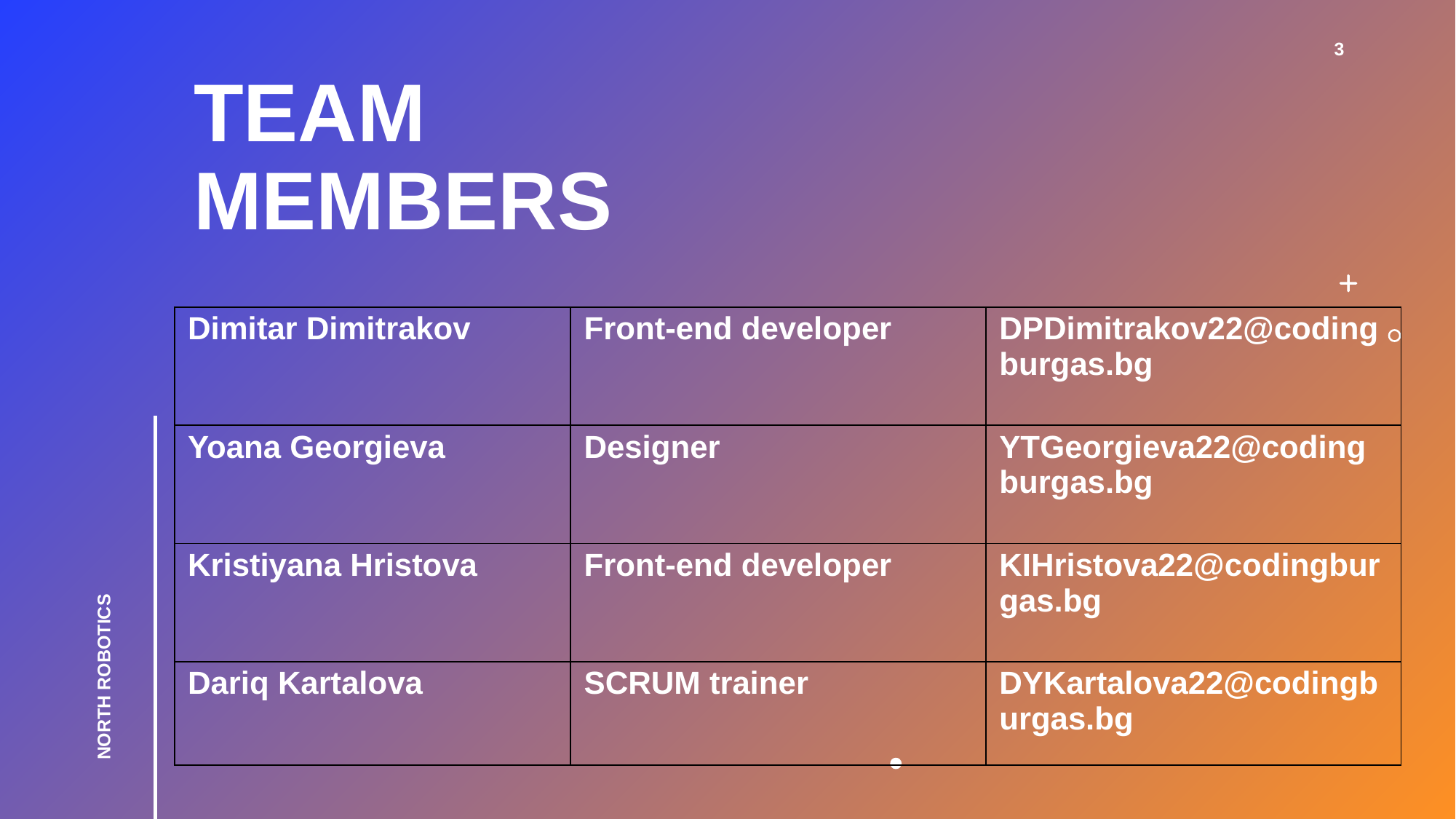

3
# Team members

| Dimitar Dimitrakov | Front-end developer | DPDimitrakov22@codingburgas.bg |
| --- | --- | --- |
| Yoana Georgieva | Designer | YTGeorgieva22@codingburgas.bg |
| Kristiyana Hristova | Front-end developer | KIHristova22@codingburgas.bg |
| Dariq Kartalova | SCRUM trainer | DYKartalova22@codingburgas.bg |

NORTH ROBOTICS